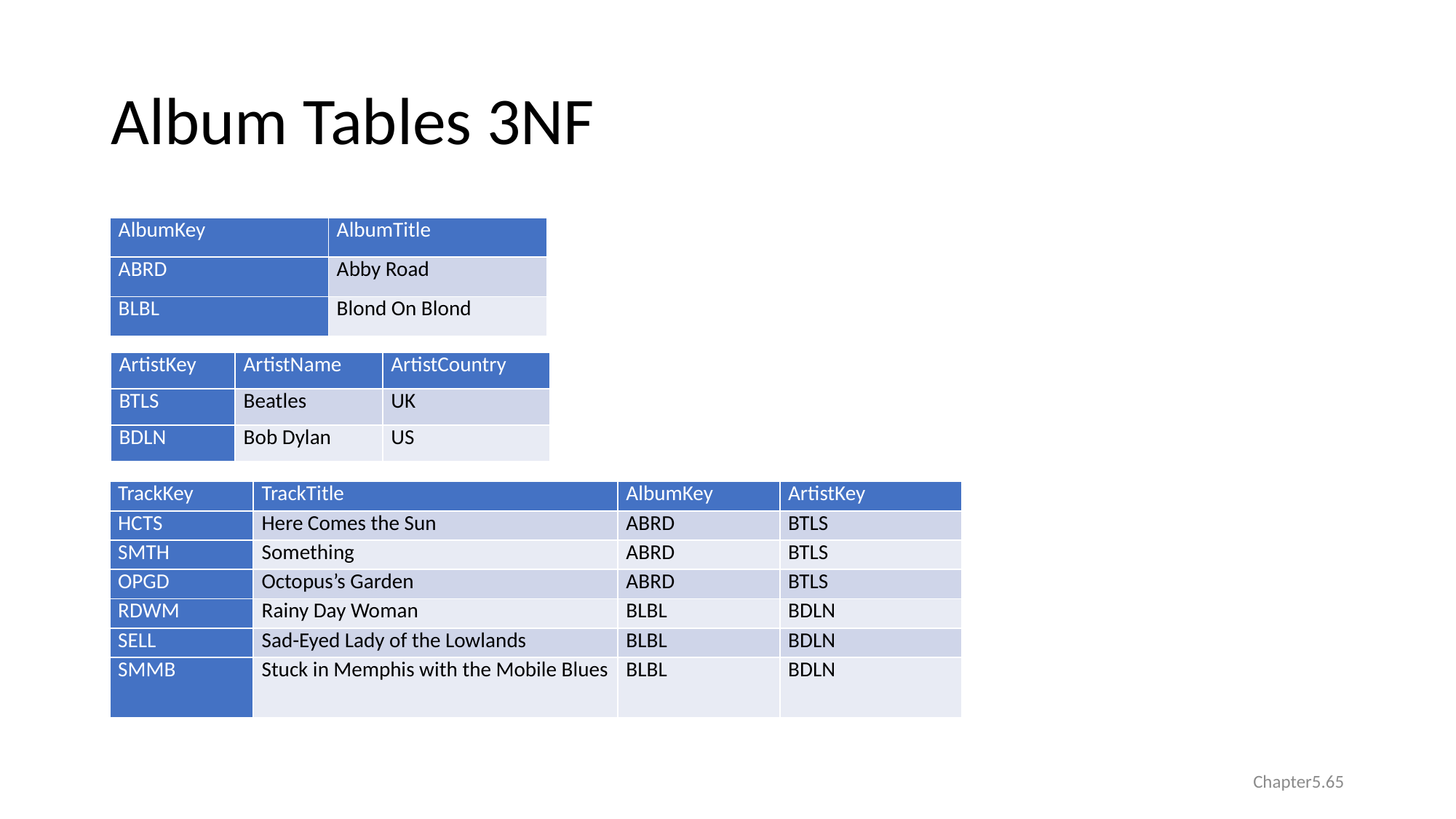

# Album Tables 3NF
| AlbumKey | AlbumTitle |
| --- | --- |
| ABRD | Abby Road |
| BLBL | Blond On Blond |
| ArtistKey | ArtistName | ArtistCountry |
| --- | --- | --- |
| BTLS | Beatles | UK |
| BDLN | Bob Dylan | US |
| TrackKey | TrackTitle | AlbumKey | ArtistKey |
| --- | --- | --- | --- |
| HCTS | Here Comes the Sun | ABRD | BTLS |
| SMTH | Something | ABRD | BTLS |
| OPGD | Octopus’s Garden | ABRD | BTLS |
| RDWM | Rainy Day Woman | BLBL | BDLN |
| SELL | Sad-Eyed Lady of the Lowlands | BLBL | BDLN |
| SMMB | Stuck in Memphis with the Mobile Blues | BLBL | BDLN |
Chapter5.65